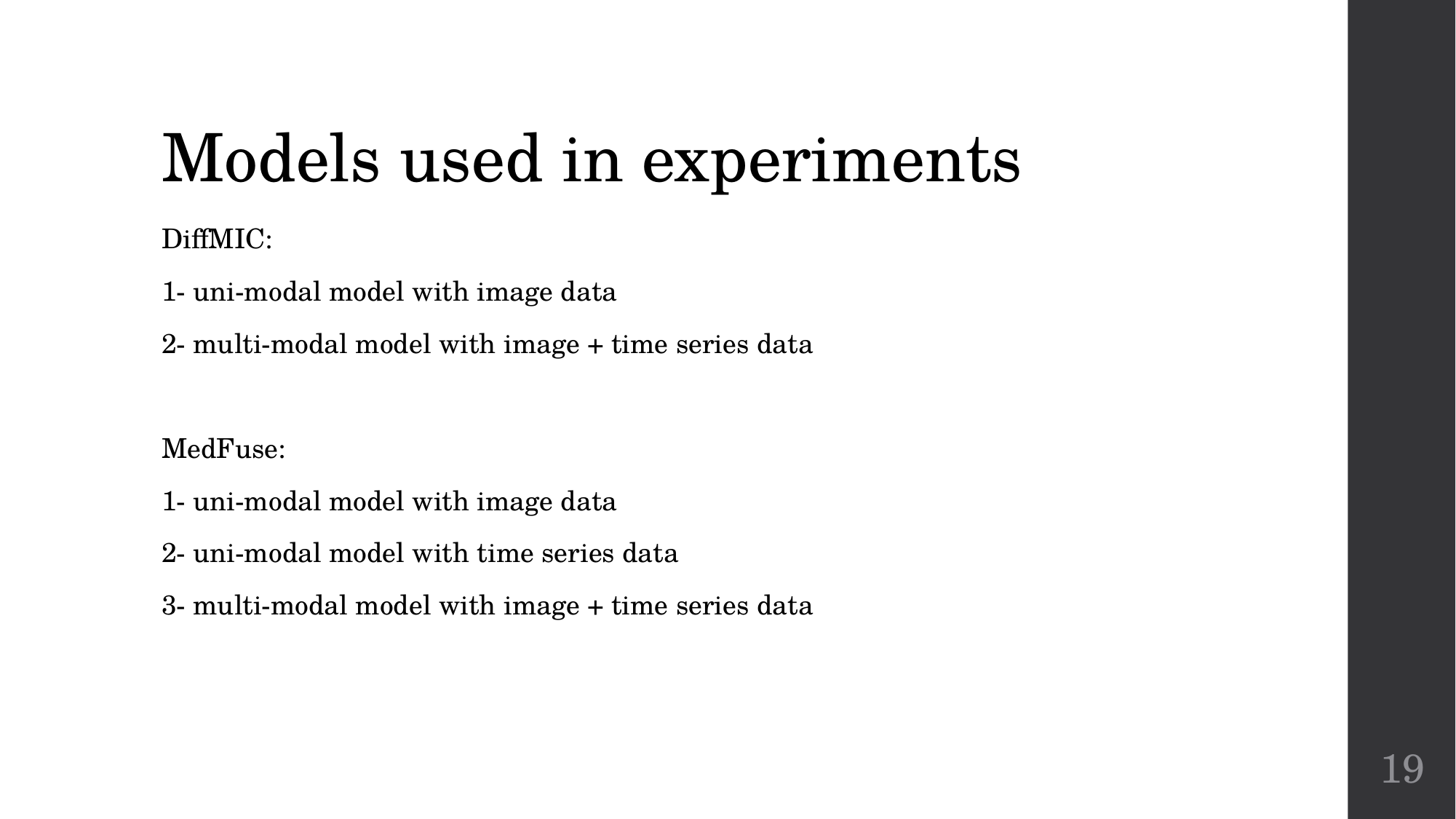

# Models used in experiments
DiffMIC:
1- uni-modal model with image data
2- multi-modal model with image + time series data

MedFuse:
1- uni-modal model with image data
2- uni-modal model with time series data
3- multi-modal model with image + time series data

19